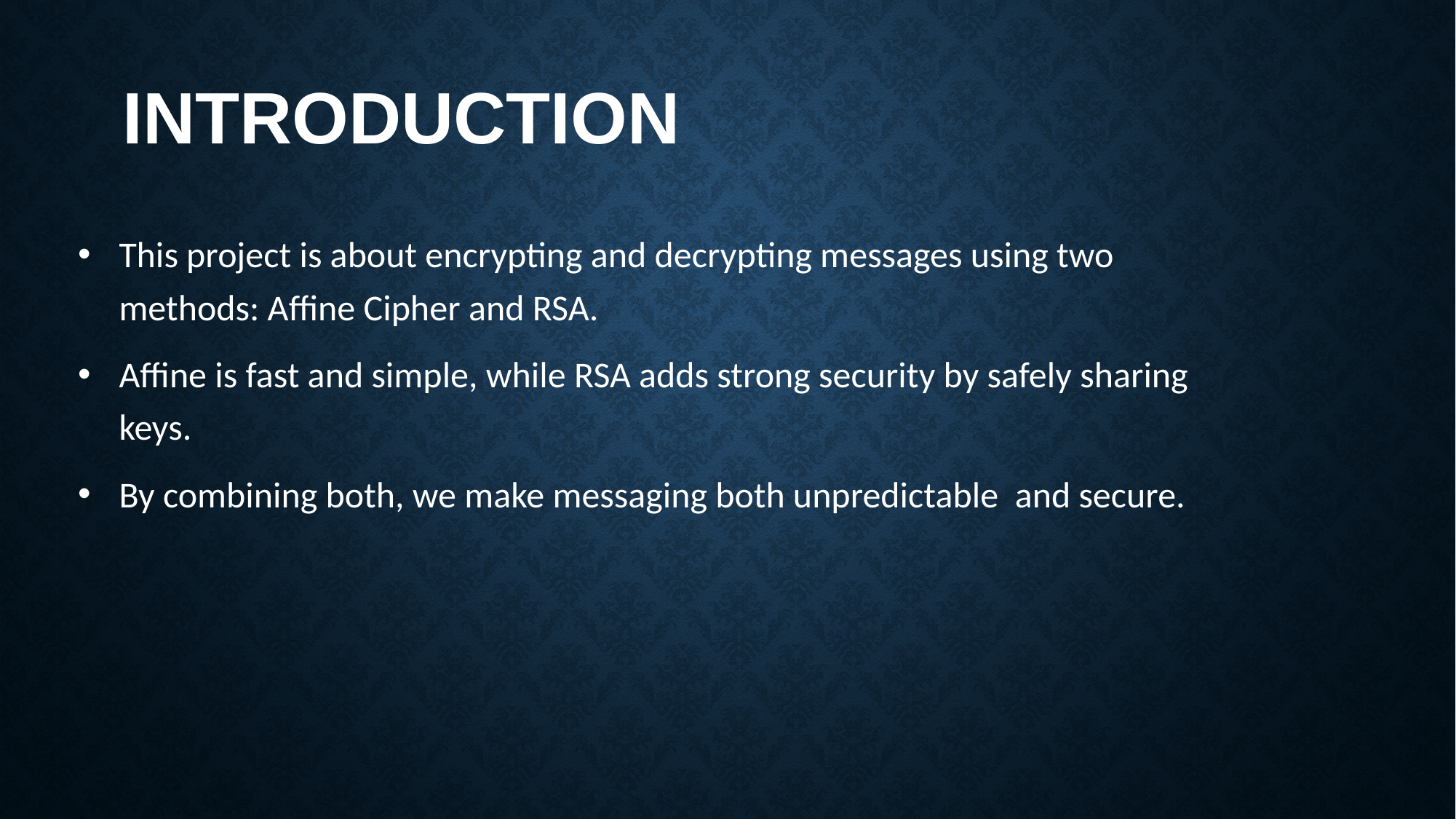

# introduction
This project is about encrypting and decrypting messages using two methods: Affine Cipher and RSA.
Affine is fast and simple, while RSA adds strong security by safely sharing keys.
By combining both, we make messaging both unpredictable  and secure.